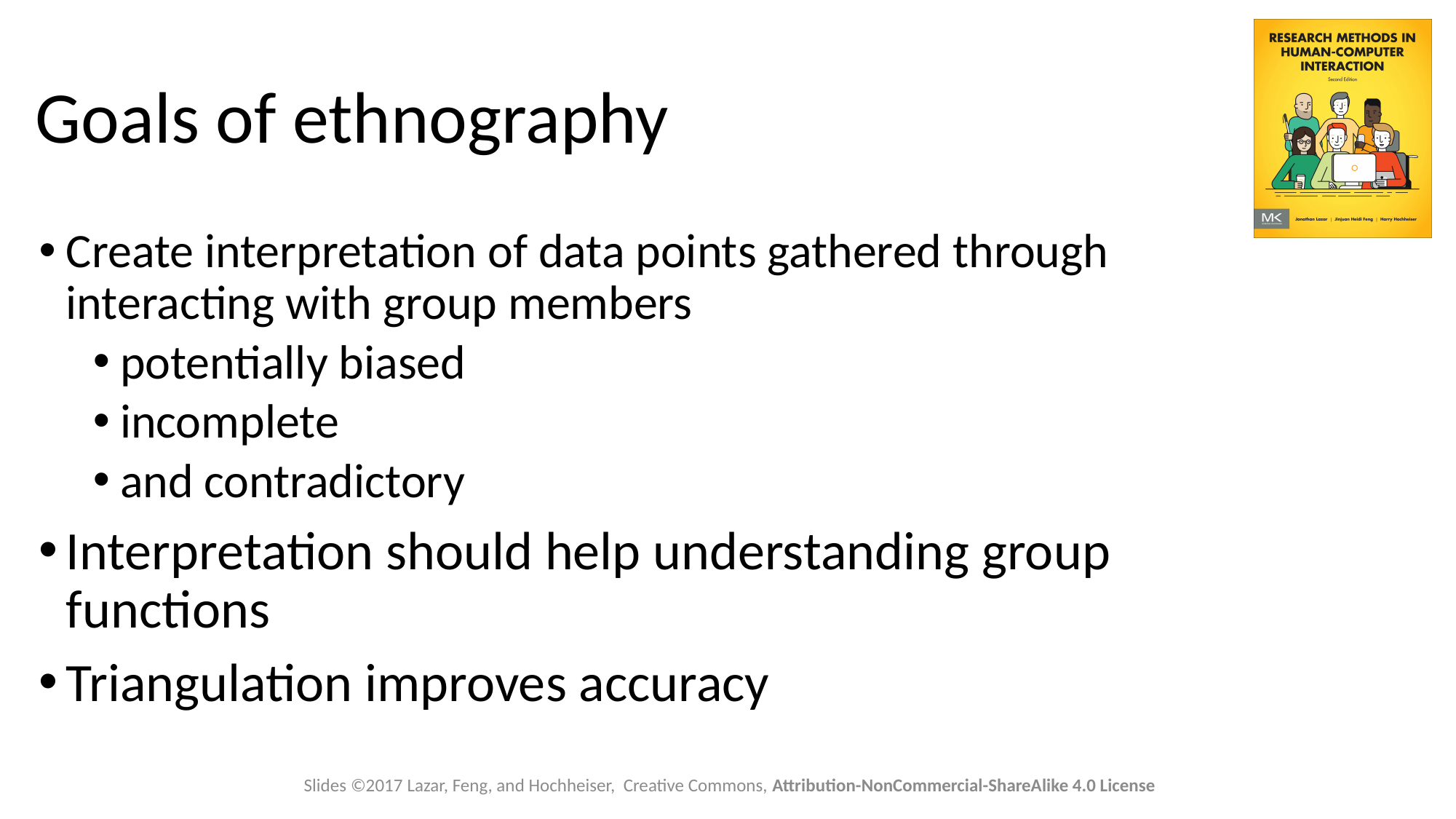

# Goals of ethnography
Create interpretation of data points gathered through interacting with group members
potentially biased
incomplete
and contradictory
Interpretation should help understanding group functions
Triangulation improves accuracy